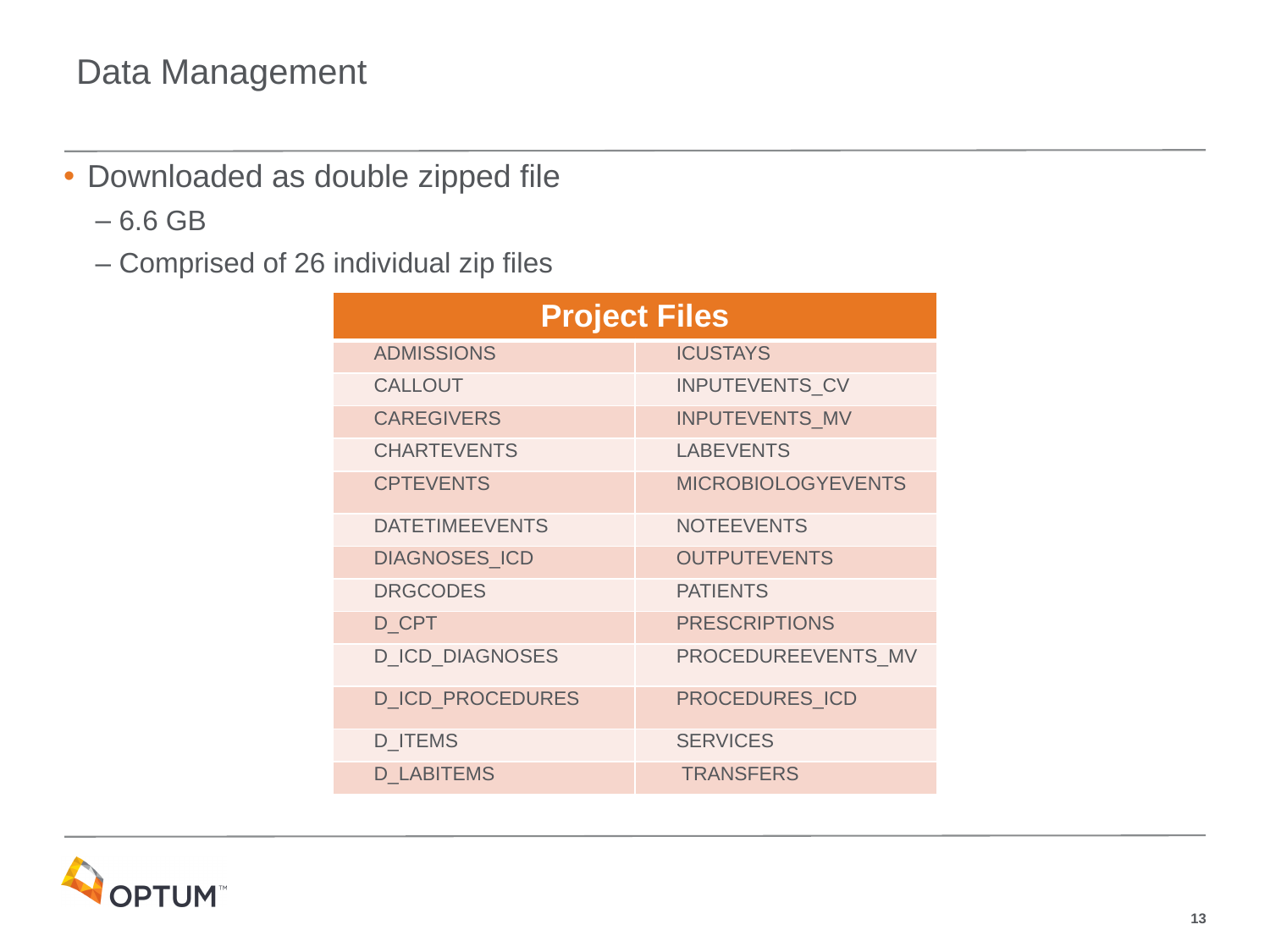

# Data Management
Downloaded as double zipped file
6.6 GB
Comprised of 26 individual zip files

| Project Files |  |
| --- | --- |
| ADMISSIONS | ICUSTAYS |
| CALLOUT | INPUTEVENTS\_CV |
| CAREGIVERS | INPUTEVENTS\_MV |
| CHARTEVENTS | LABEVENTS |
| CPTEVENTS | MICROBIOLOGYEVENTS |
| DATETIMEEVENTS | NOTEEVENTS |
| DIAGNOSES\_ICD | OUTPUTEVENTS |
| DRGCODES | PATIENTS |
| D\_CPT | PRESCRIPTIONS |
| D\_ICD\_DIAGNOSES | PROCEDUREEVENTS\_MV |
| D\_ICD\_PROCEDURES | PROCEDURES\_ICD |
| D\_ITEMS | SERVICES |
| D\_LABITEMS | TRANSFERS |